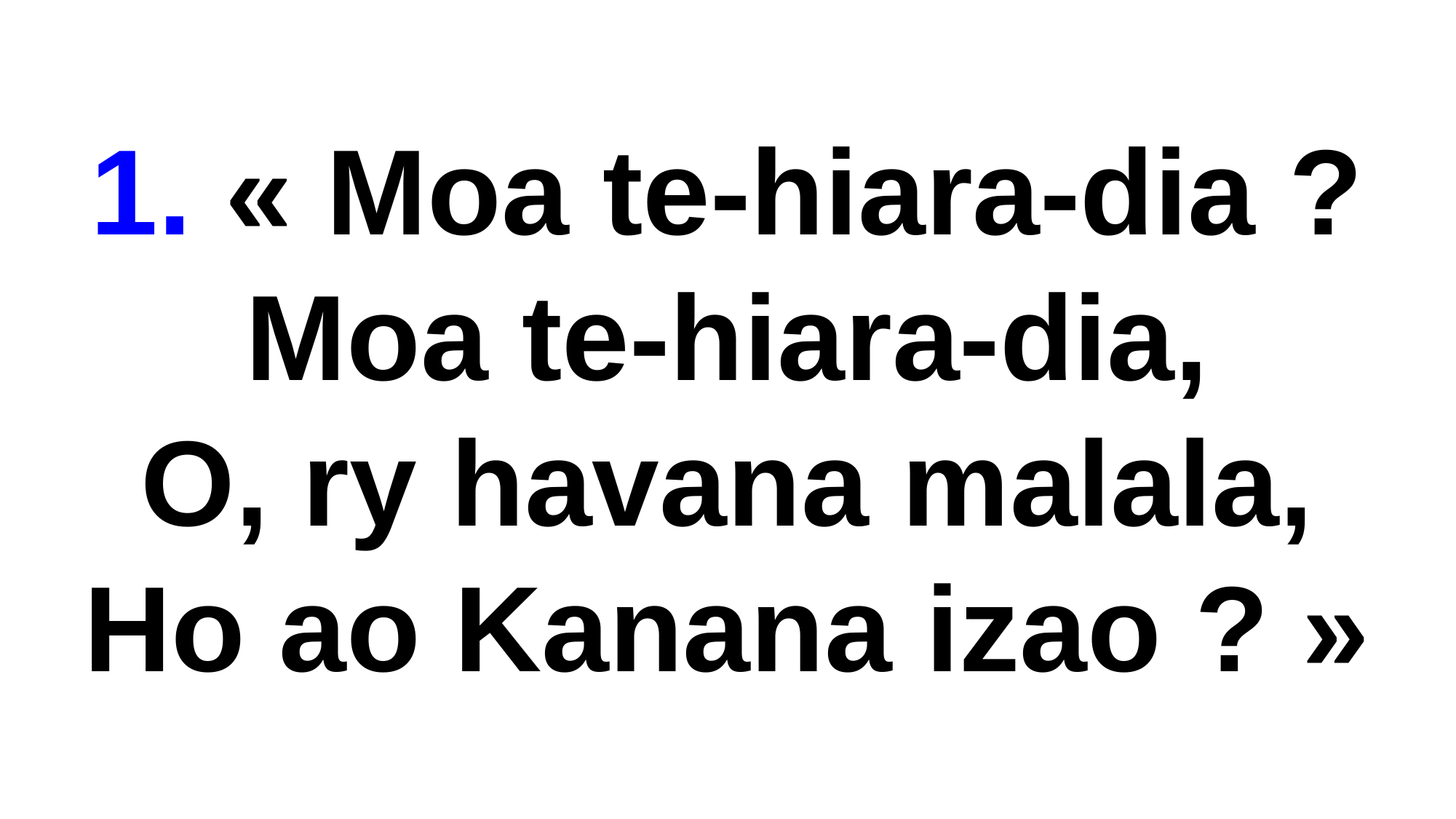

1. « Moa te-hiara-dia ?
Moa te-hiara-dia,
O, ry havana malala,
Ho ao Kanana izao ? »